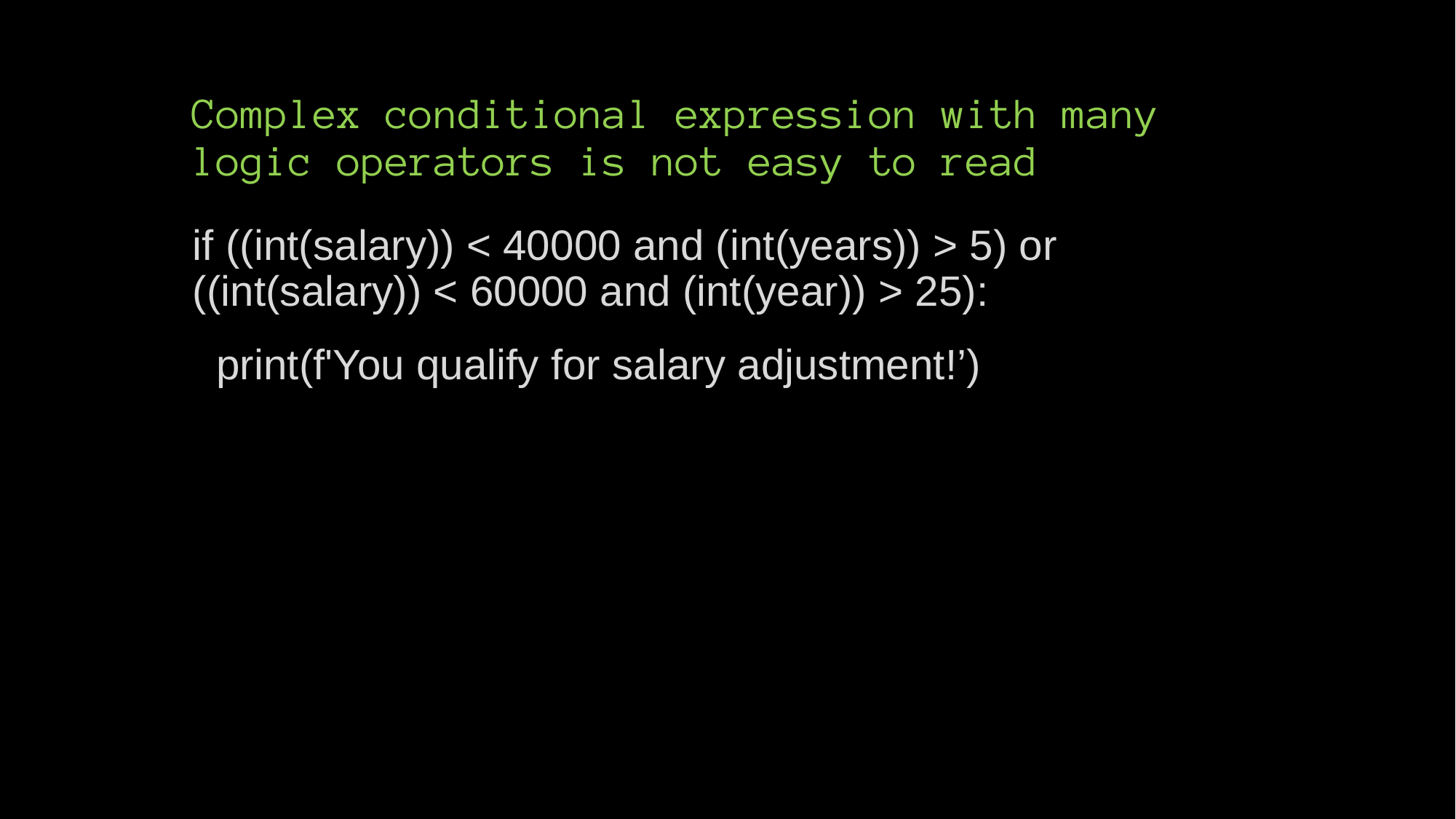

# Complex conditional expression with many logic operators is not easy to read
if ((int(salary)) < 40000 and (int(years)) > 5) or ((int(salary)) < 60000 and (int(year)) > 25):
  print(f'You qualify for salary adjustment!’)